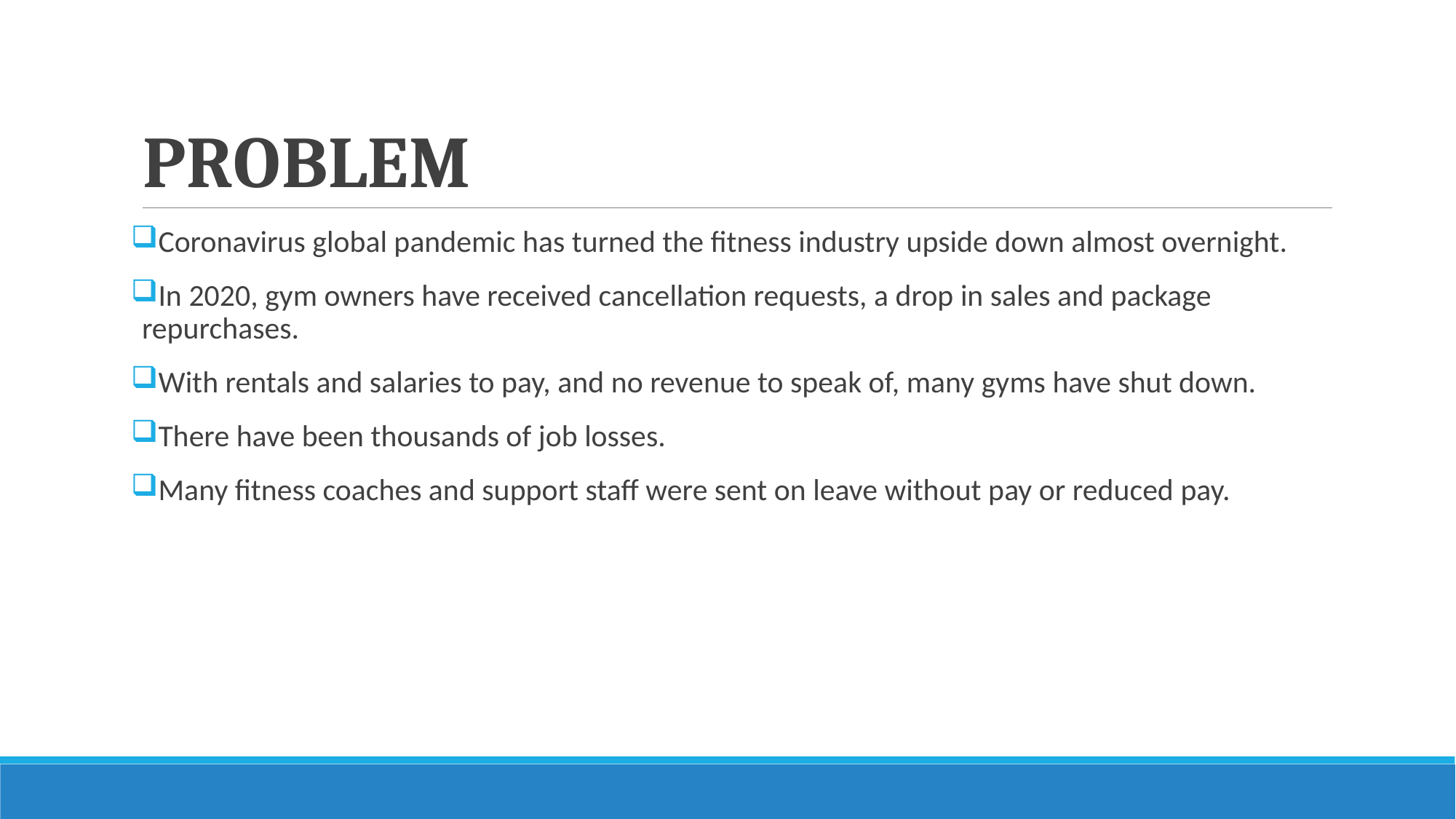

# PROBLEM
Coronavirus global pandemic has turned the fitness industry upside down almost overnight.
In 2020, gym owners have received cancellation requests, a drop in sales and package repurchases.
With rentals and salaries to pay, and no revenue to speak of, many gyms have shut down.
There have been thousands of job losses.
Many fitness coaches and support staff were sent on leave without pay or reduced pay.